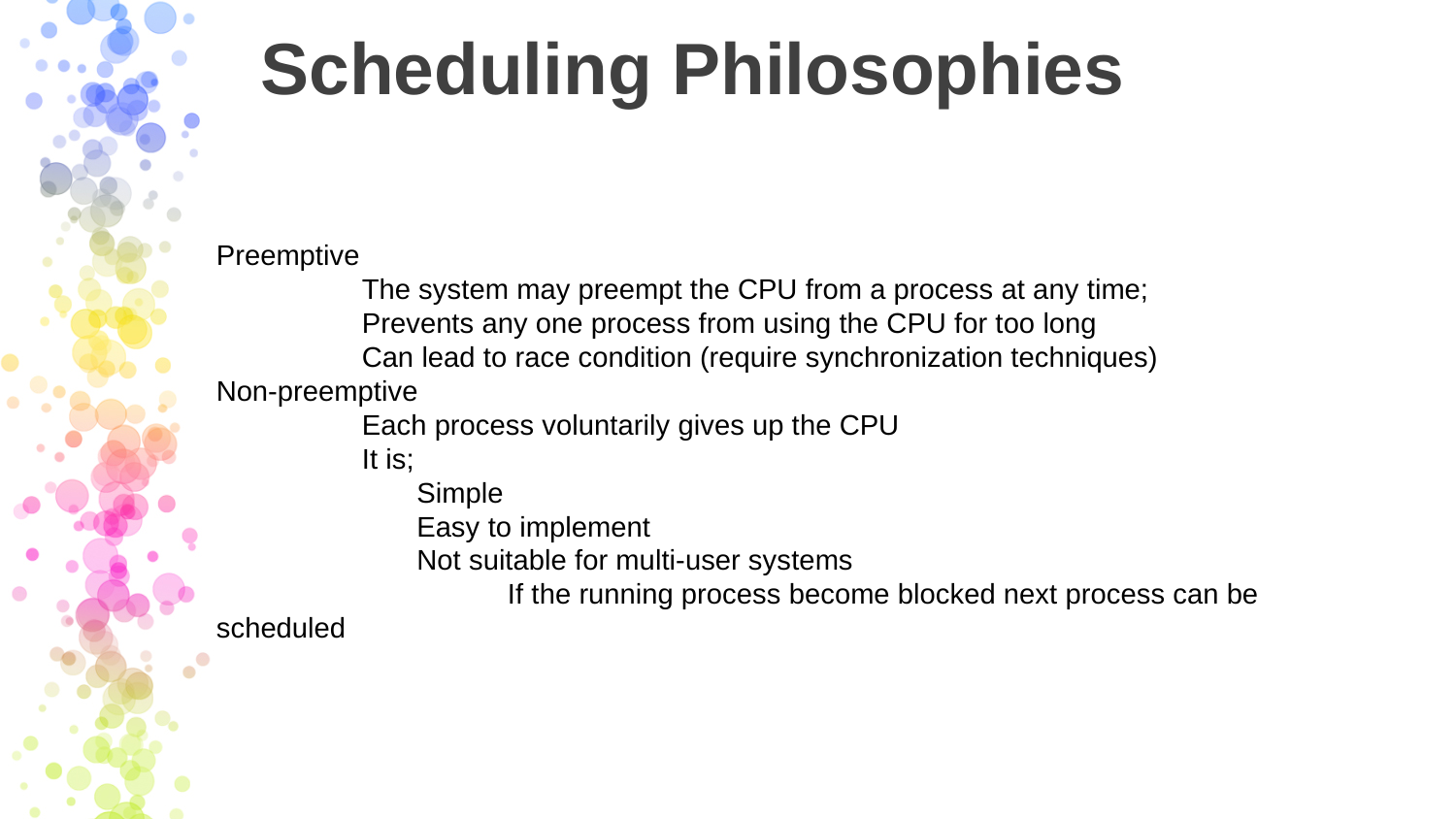

# Scheduling Philosophies
Preemptive
	The system may preempt the CPU from a process at any time;
	Prevents any one process from using the CPU for too long
	Can lead to race condition (require synchronization techniques)
Non-preemptive
	Each process voluntarily gives up the CPU
	It is;
Simple
Easy to implement
Not suitable for multi-user systems
	If the running process become blocked next process can be scheduled